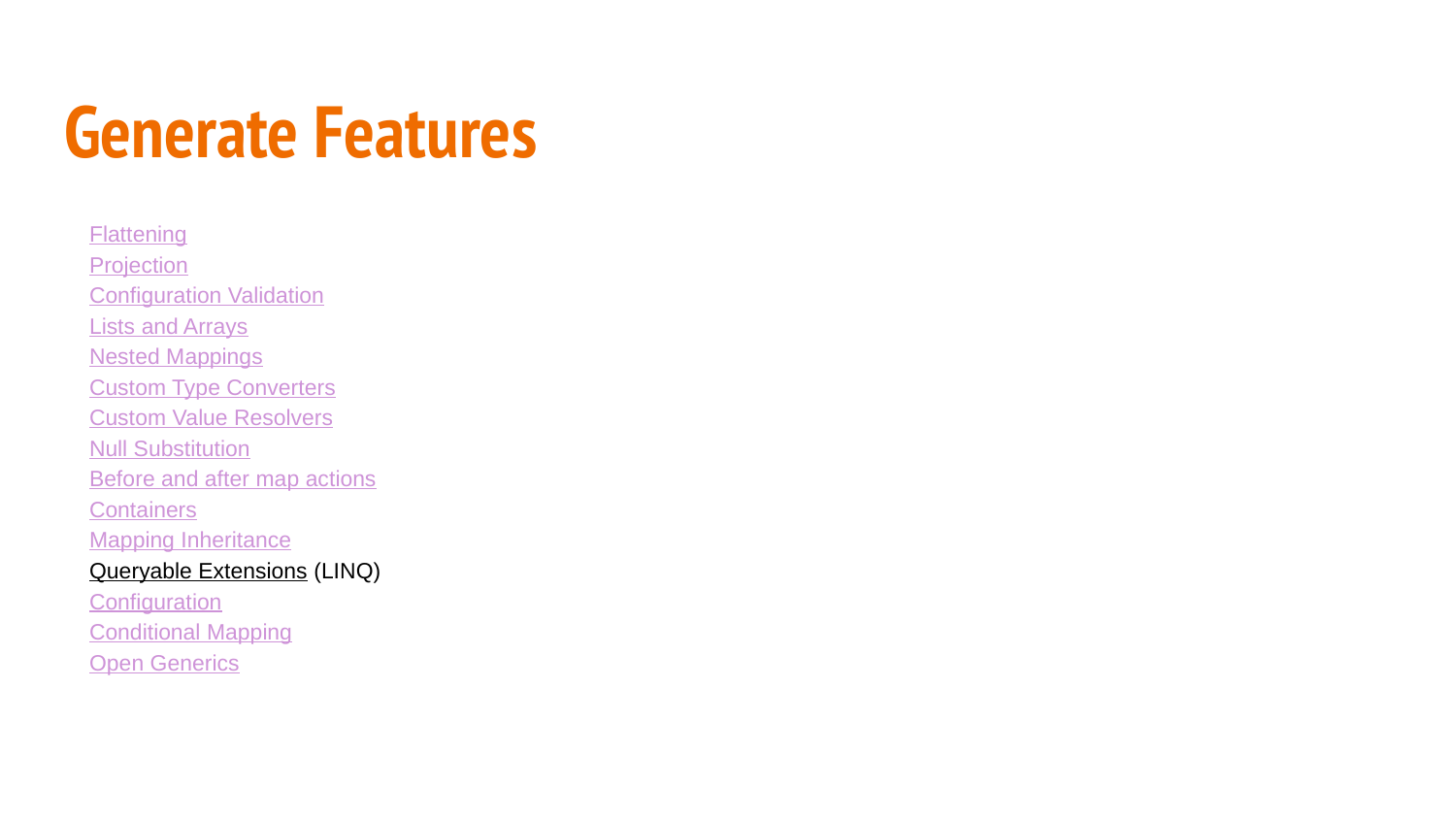

# Generate Features
Flattening
Projection
Configuration Validation
Lists and Arrays
Nested Mappings
Custom Type Converters
Custom Value Resolvers
Null Substitution
Before and after map actions
Containers
Mapping Inheritance
Queryable Extensions (LINQ)
Configuration
Conditional Mapping
Open Generics